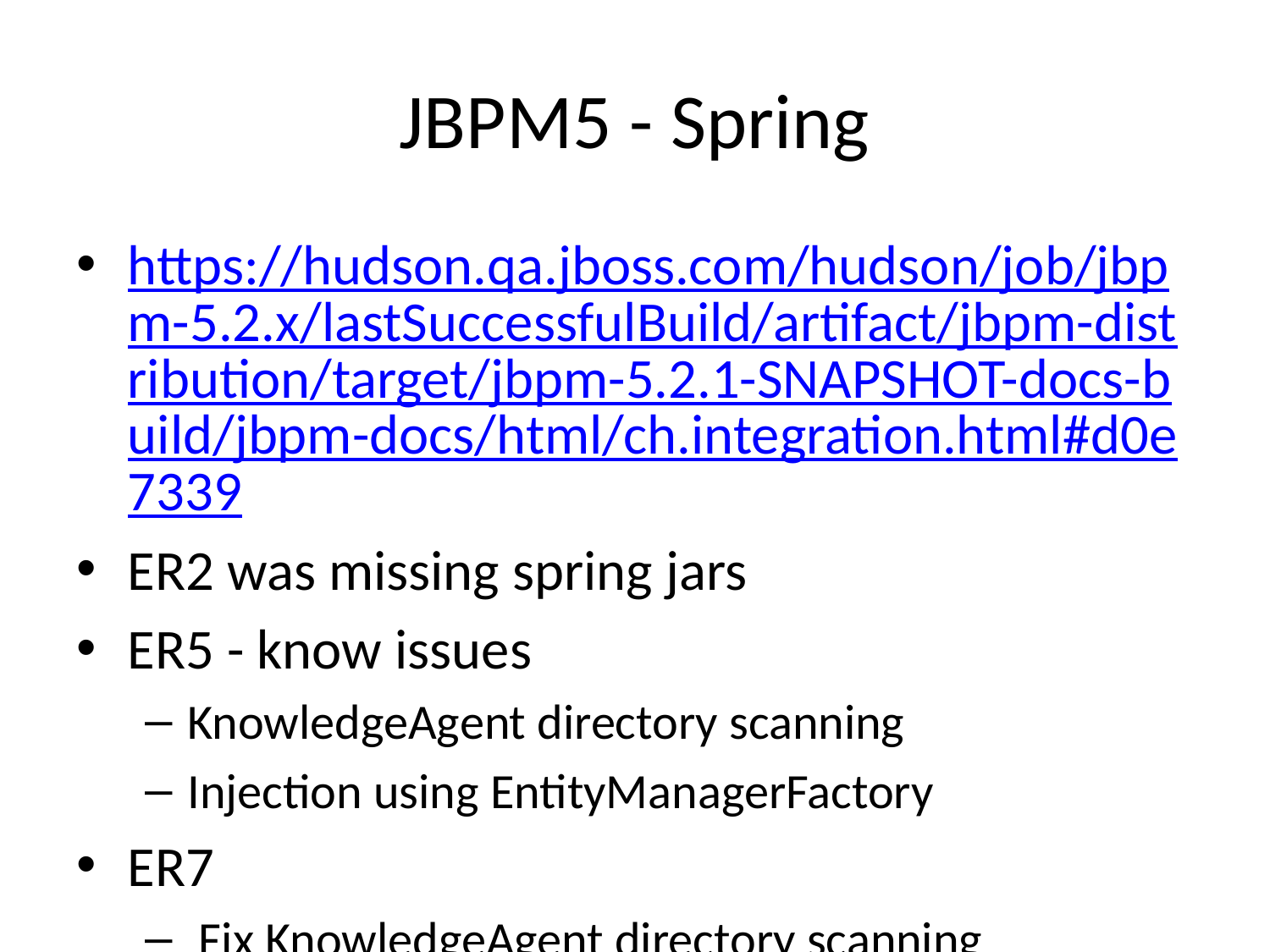

# JBPM5 - Spring
https://hudson.qa.jboss.com/hudson/job/jbpm-5.2.x/lastSuccessfulBuild/artifact/jbpm-distribution/target/jbpm-5.2.1-SNAPSHOT-docs-build/jbpm-docs/html/ch.integration.html#d0e7339
ER2 was missing spring jars
ER5 - know issues
KnowledgeAgent directory scanning
Injection using EntityManagerFactory
ER7
 Fix KnowledgeAgent directory scanning